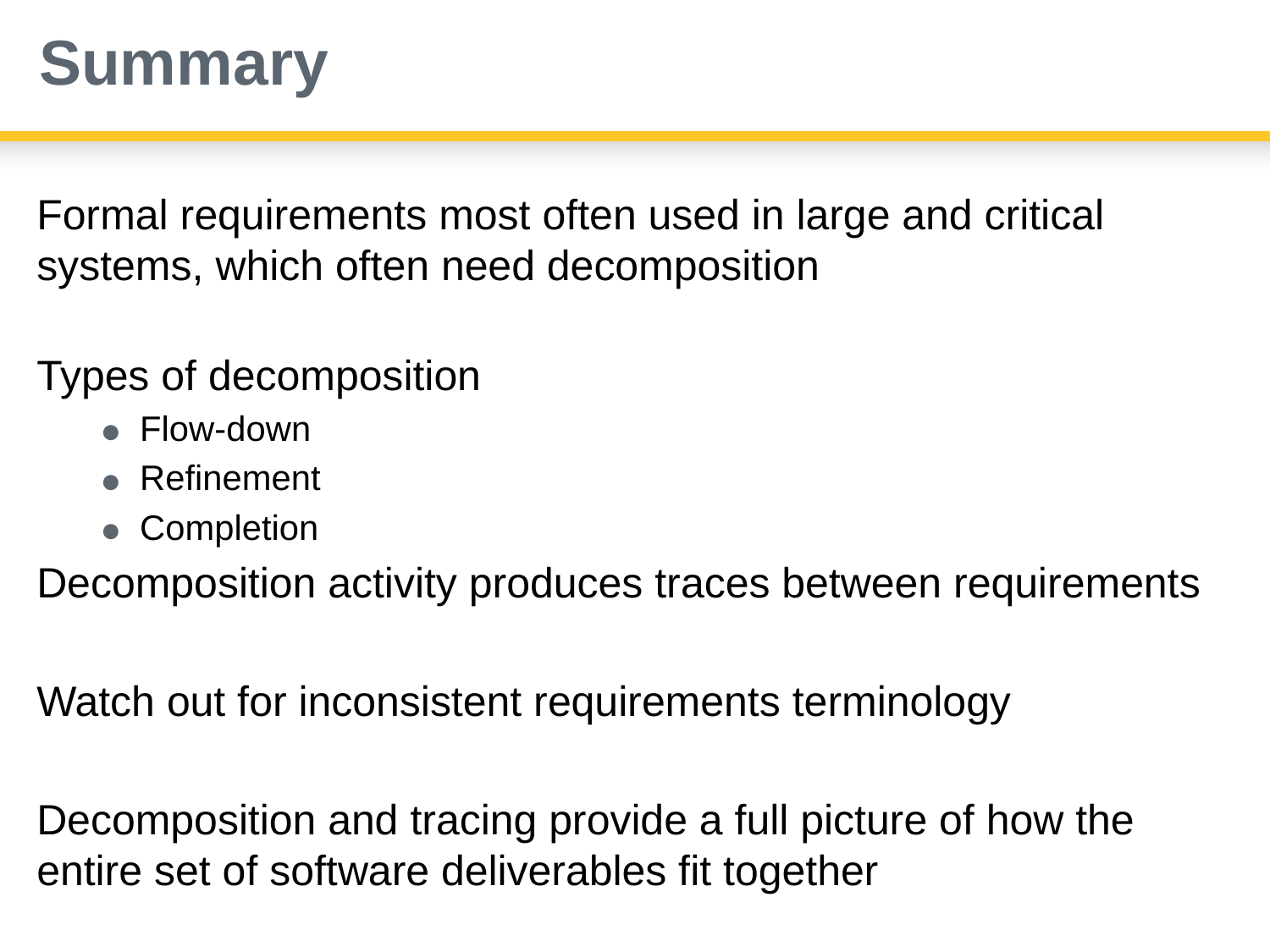

# Summary
Formal requirements most often used in large and critical systems, which often need decomposition

Types of decomposition
Flow-down
Refinement
Completion
Decomposition activity produces traces between requirements

Watch out for inconsistent requirements terminology

Decomposition and tracing provide a full picture of how the entire set of software deliverables fit together